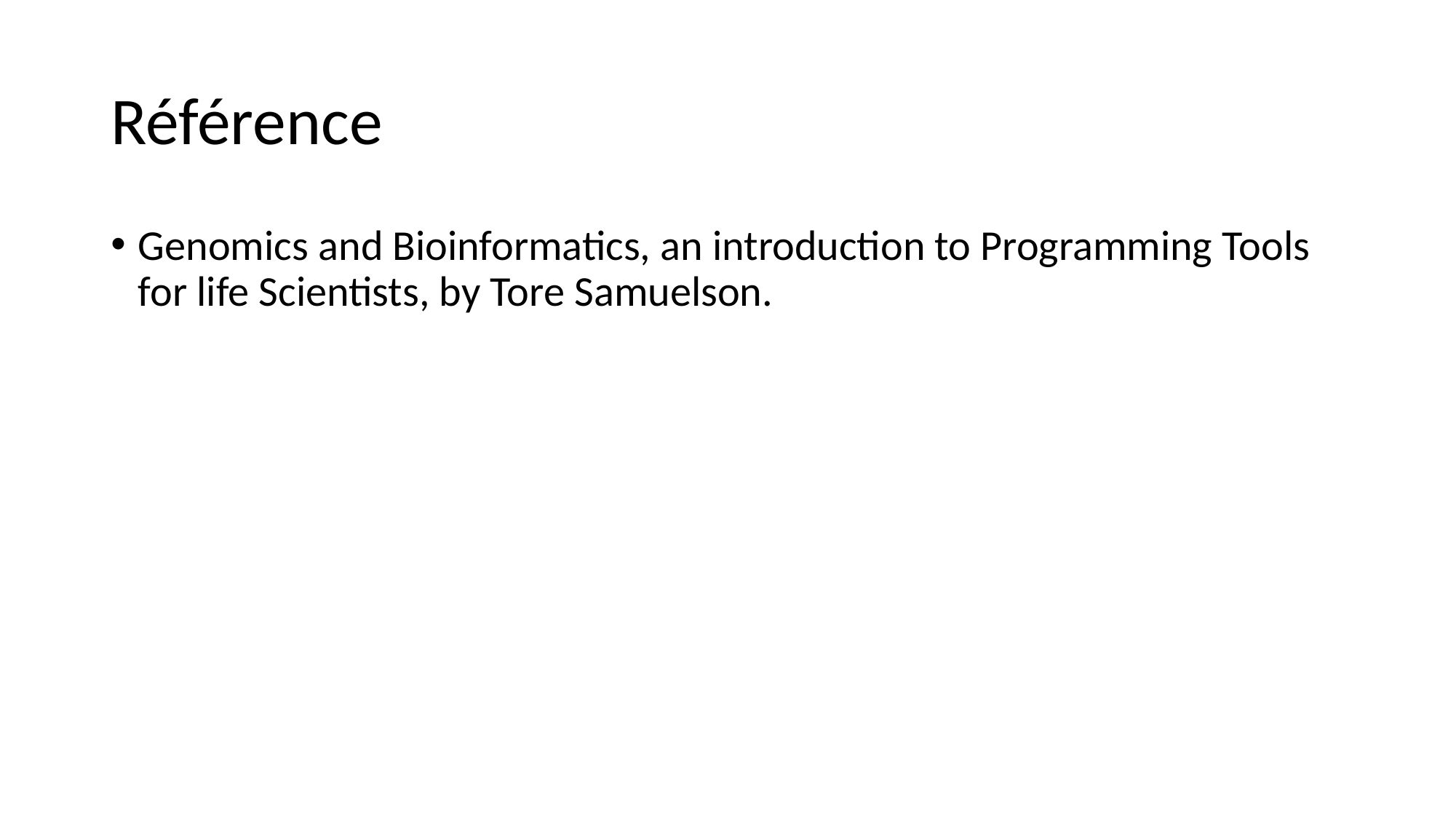

# Référence
Genomics and Bioinformatics, an introduction to Programming Tools for life Scientists, by Tore Samuelson.